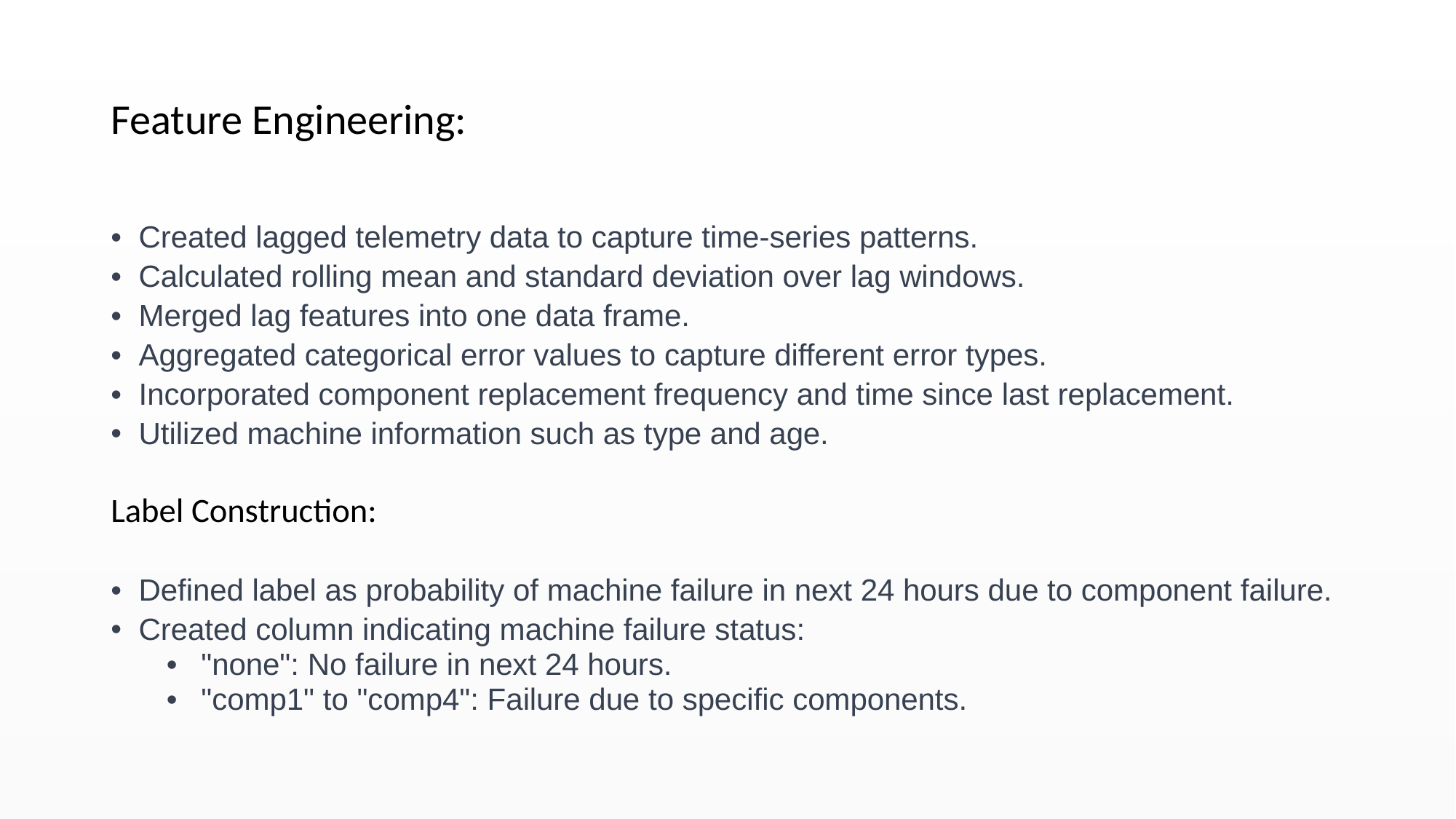

# Feature Engineering:
Created lagged telemetry data to capture time-series patterns.
Calculated rolling mean and standard deviation over lag windows.
Merged lag features into one data frame.
Aggregated categorical error values to capture different error types.
Incorporated component replacement frequency and time since last replacement.
Utilized machine information such as type and age.

Label Construction:

Defined label as probability of machine failure in next 24 hours due to component failure.
Created column indicating machine failure status:
"none": No failure in next 24 hours.
"comp1" to "comp4": Failure due to specific components.